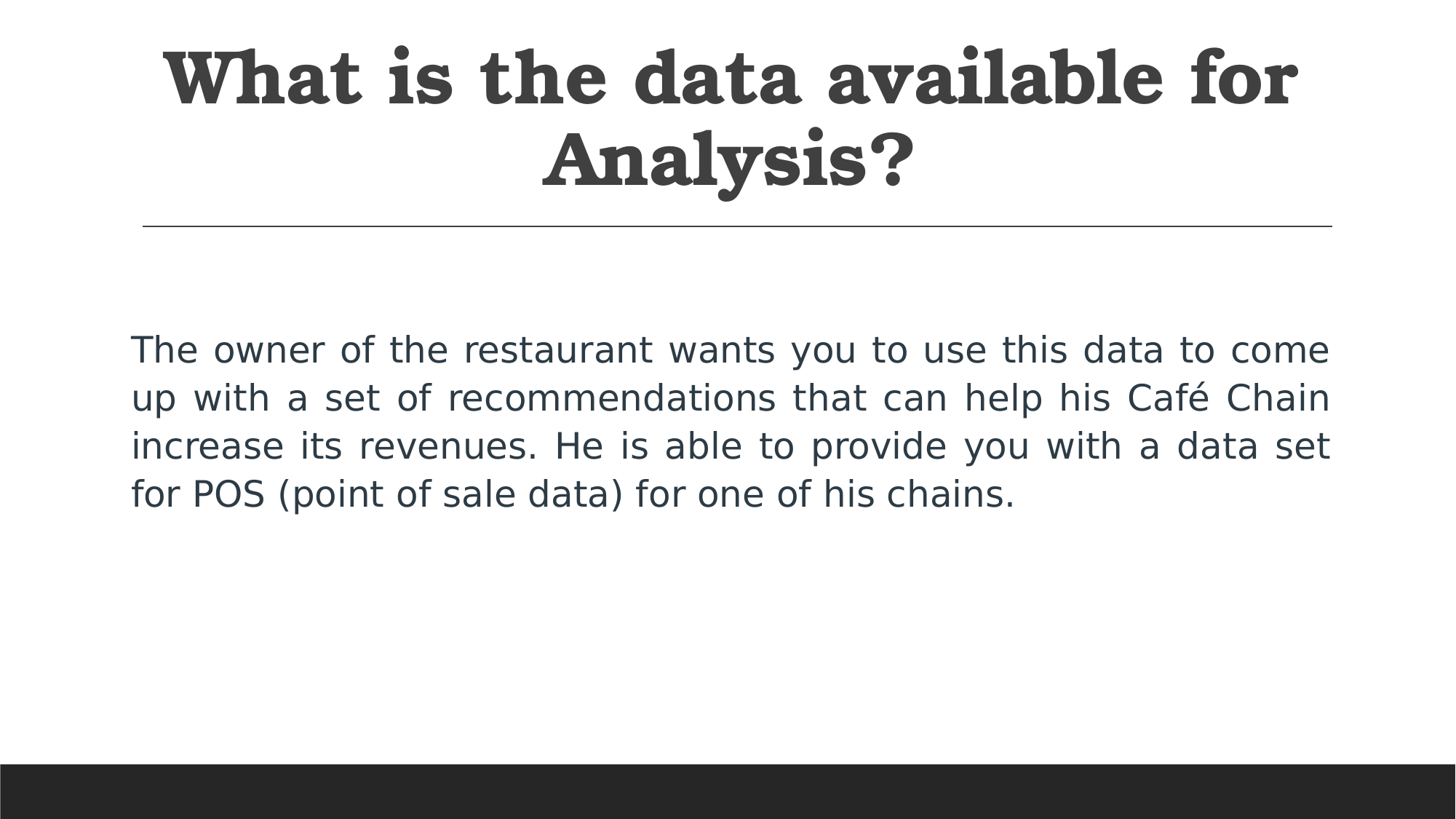

# What is the data available for Analysis?

The owner of the restaurant wants you to use this data to come up with a set of recommendations that can help his Café Chain increase its revenues. He is able to provide you with a data set for POS (point of sale data) for one of his chains.